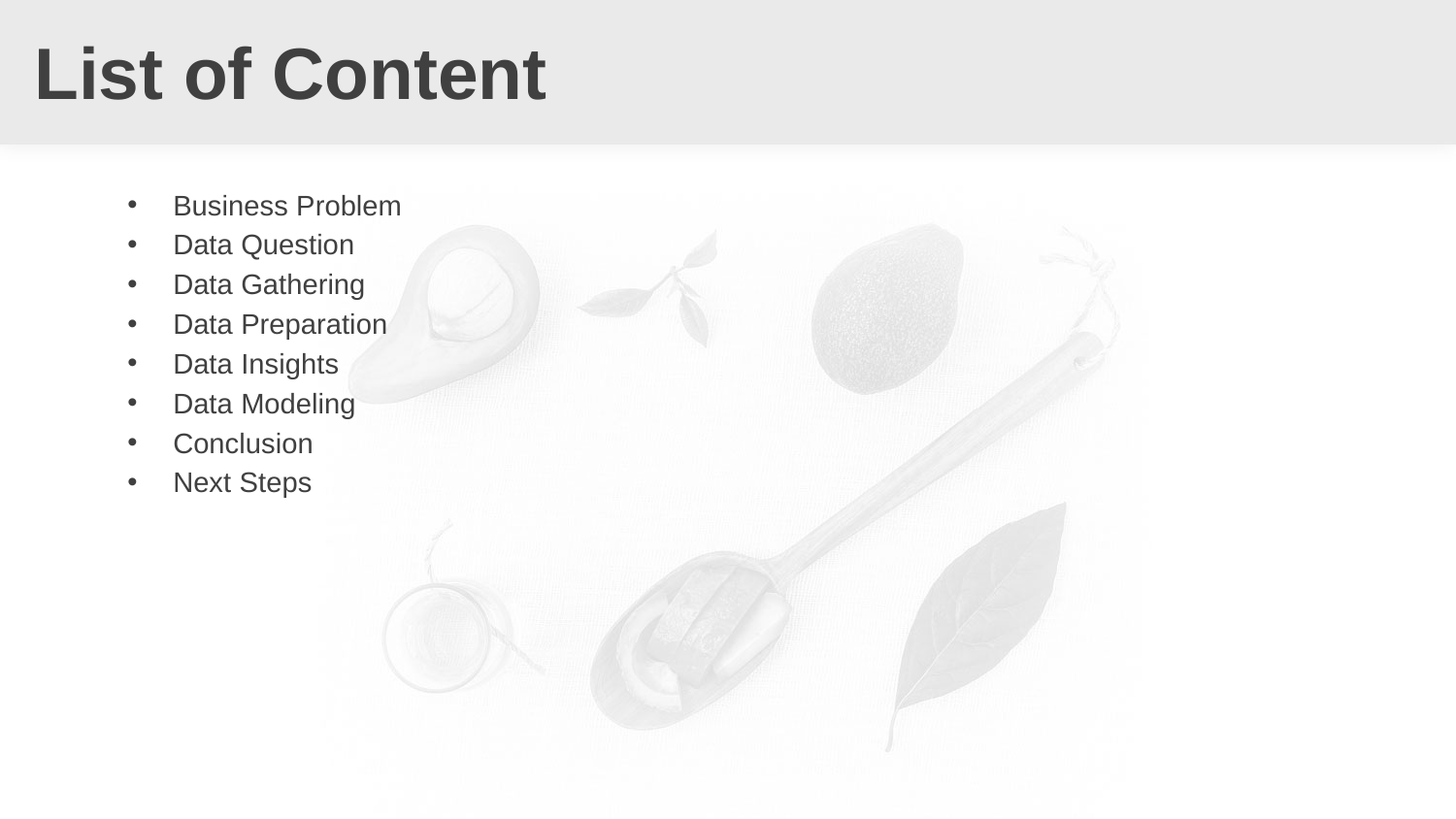

# List of Content
Business Problem
Data Question
Data Gathering
Data Preparation
Data Insights
Data Modeling
Conclusion
Next Steps